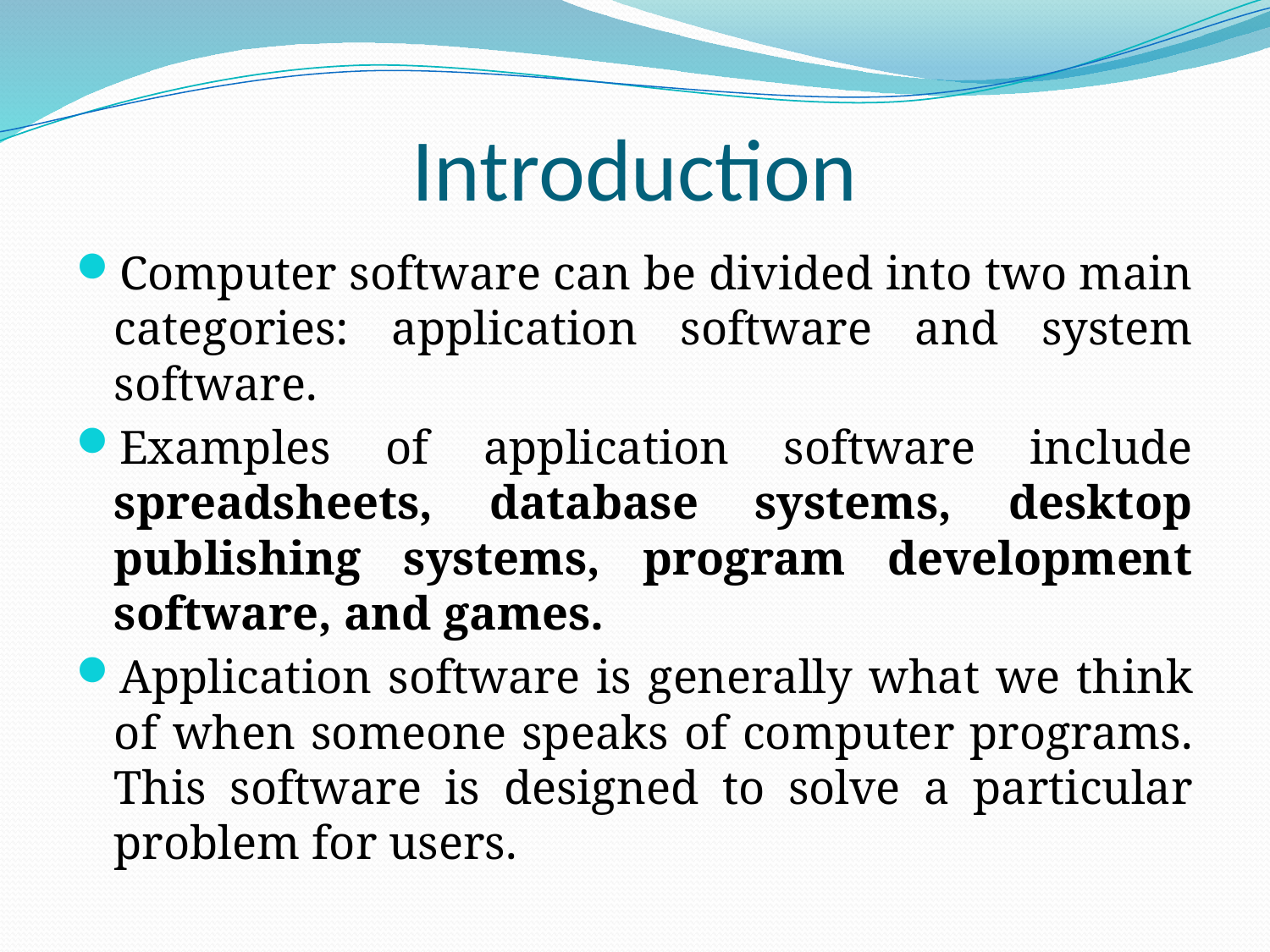

# Introduction
Computer software can be divided into two main categories: application software and system software.
Examples of application software include spreadsheets, database systems, desktop publishing systems, program development software, and games.
Application software is generally what we think of when someone speaks of computer programs. This software is designed to solve a particular problem for users.